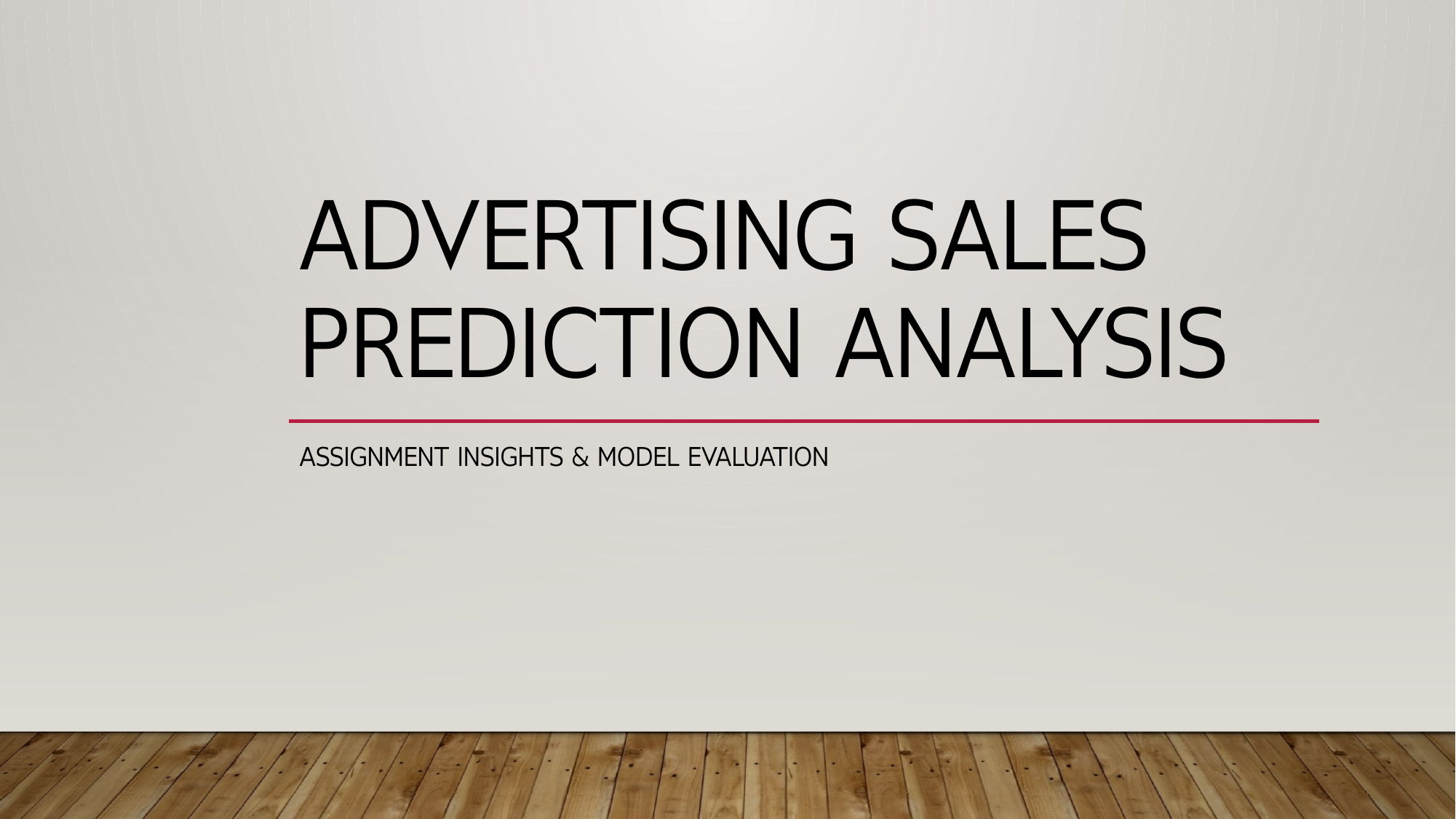

# Advertising Sales Prediction Analysis
Assignment Insights & Model Evaluation